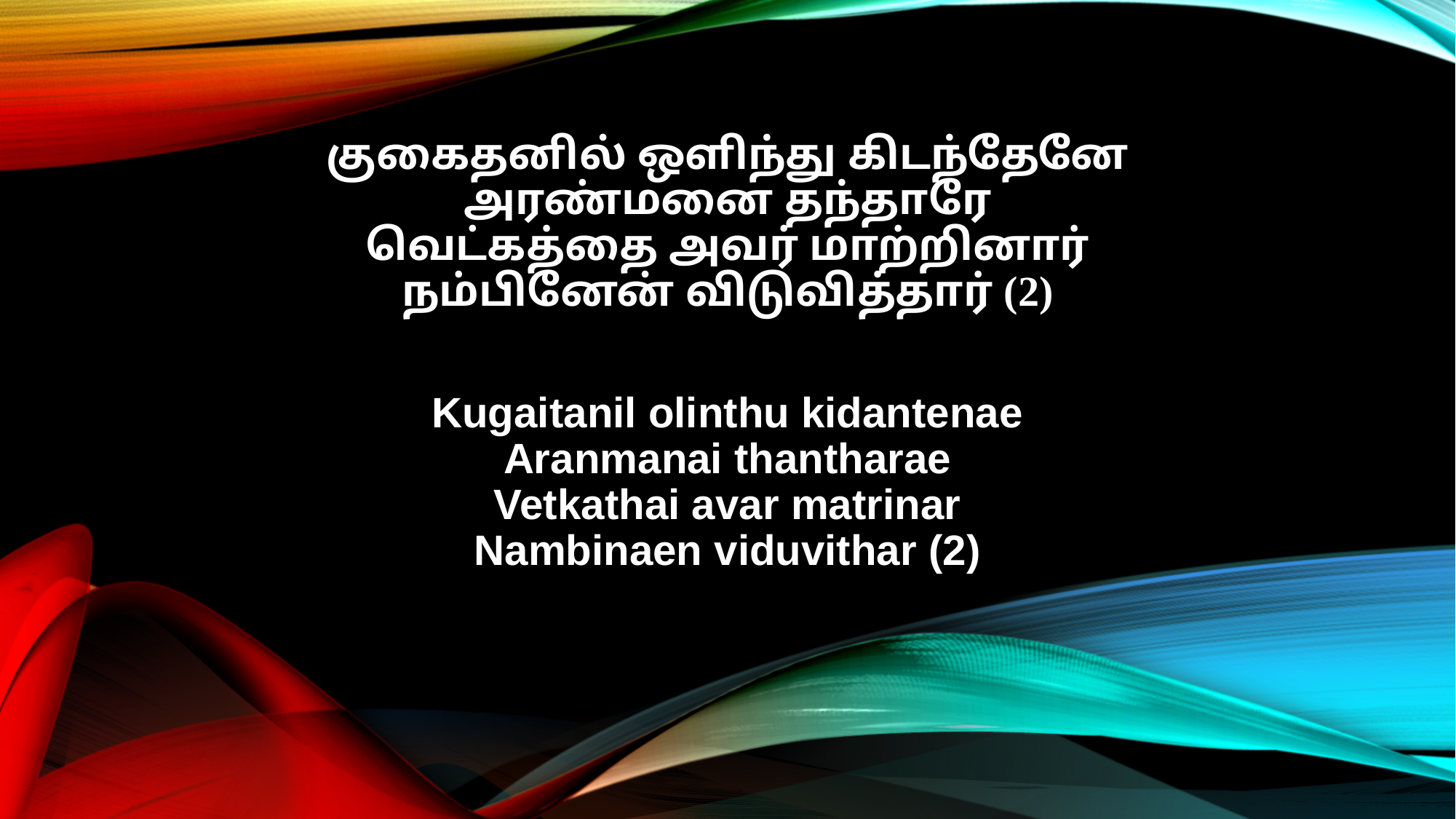

குகைதனில் ஒளிந்து கிடந்தேனே
அரண்மனை தந்தாரே
வெட்கத்தை அவர் மாற்றினார்
நம்பினேன் விடுவித்தார் (2)

Kugaitanil olinthu kidantenae
Aranmanai thantharae
Vetkathai avar matrinar
Nambinaen viduvithar (2)